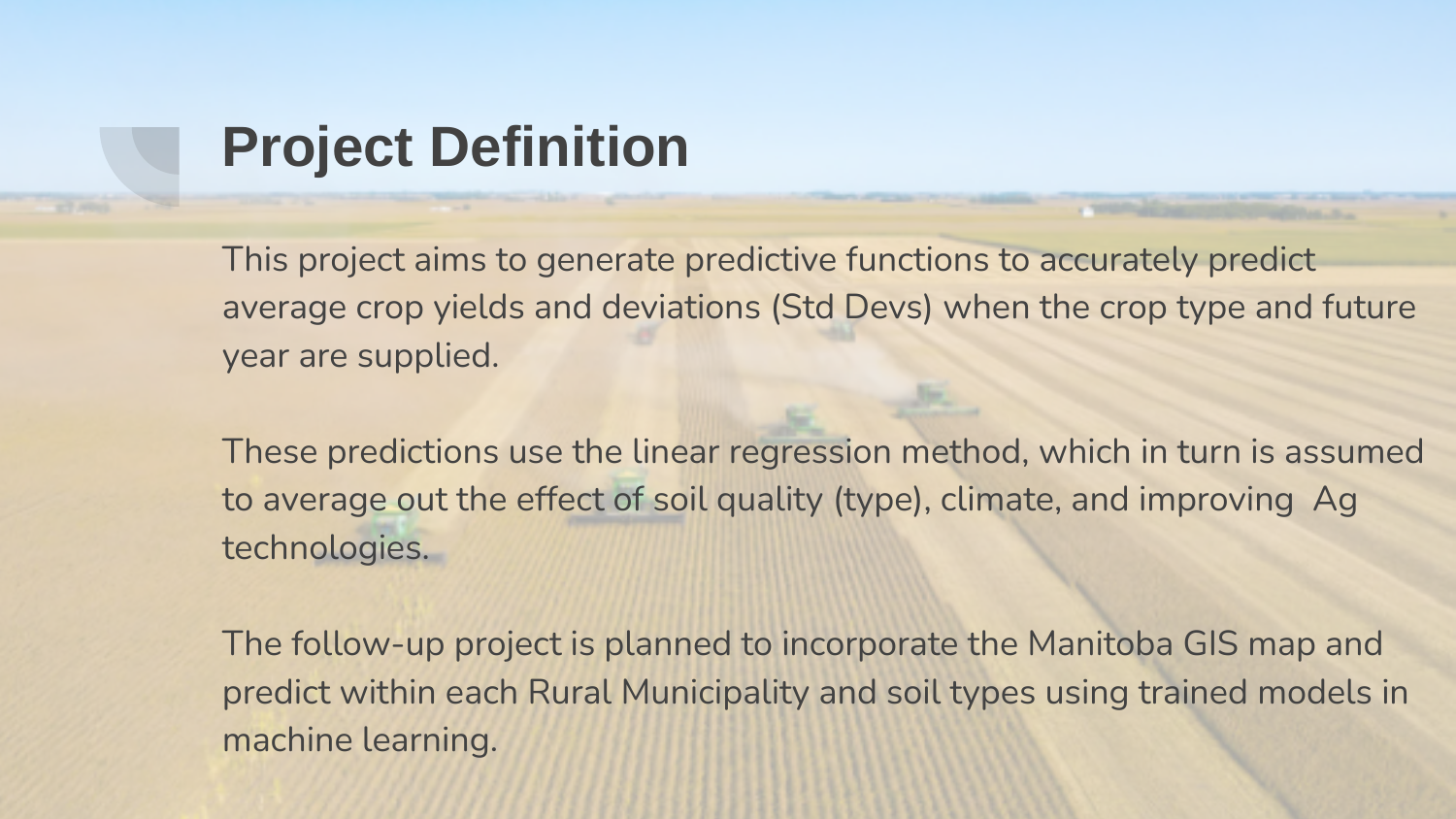

# Project Definition
This project aims to generate predictive functions to accurately predict average crop yields and deviations (Std Devs) when the crop type and future year are supplied.

These predictions use the linear regression method, which in turn is assumed to average out the effect of soil quality (type), climate, and improving  Ag technologies.

The follow-up project is planned to incorporate the Manitoba GIS map and predict within each Rural Municipality and soil types using trained models in machine learning.